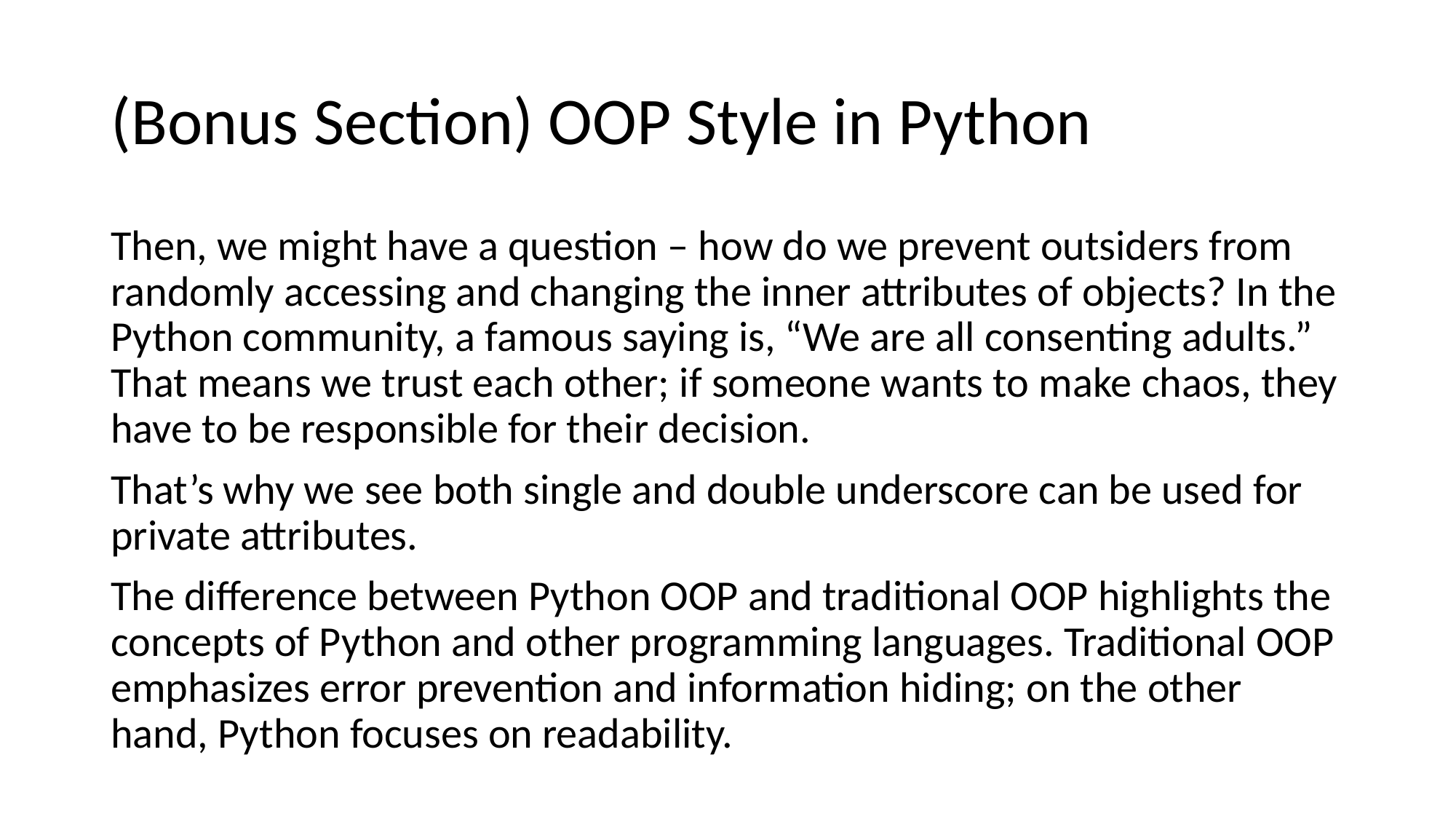

# (Bonus Section) OOP Style in Python
Then, we might have a question – how do we prevent outsiders from randomly accessing and changing the inner attributes of objects? In the Python community, a famous saying is, “We are all consenting adults.” That means we trust each other; if someone wants to make chaos, they have to be responsible for their decision.
That’s why we see both single and double underscore can be used for private attributes.
The difference between Python OOP and traditional OOP highlights the concepts of Python and other programming languages. Traditional OOP emphasizes error prevention and information hiding; on the other hand, Python focuses on readability.